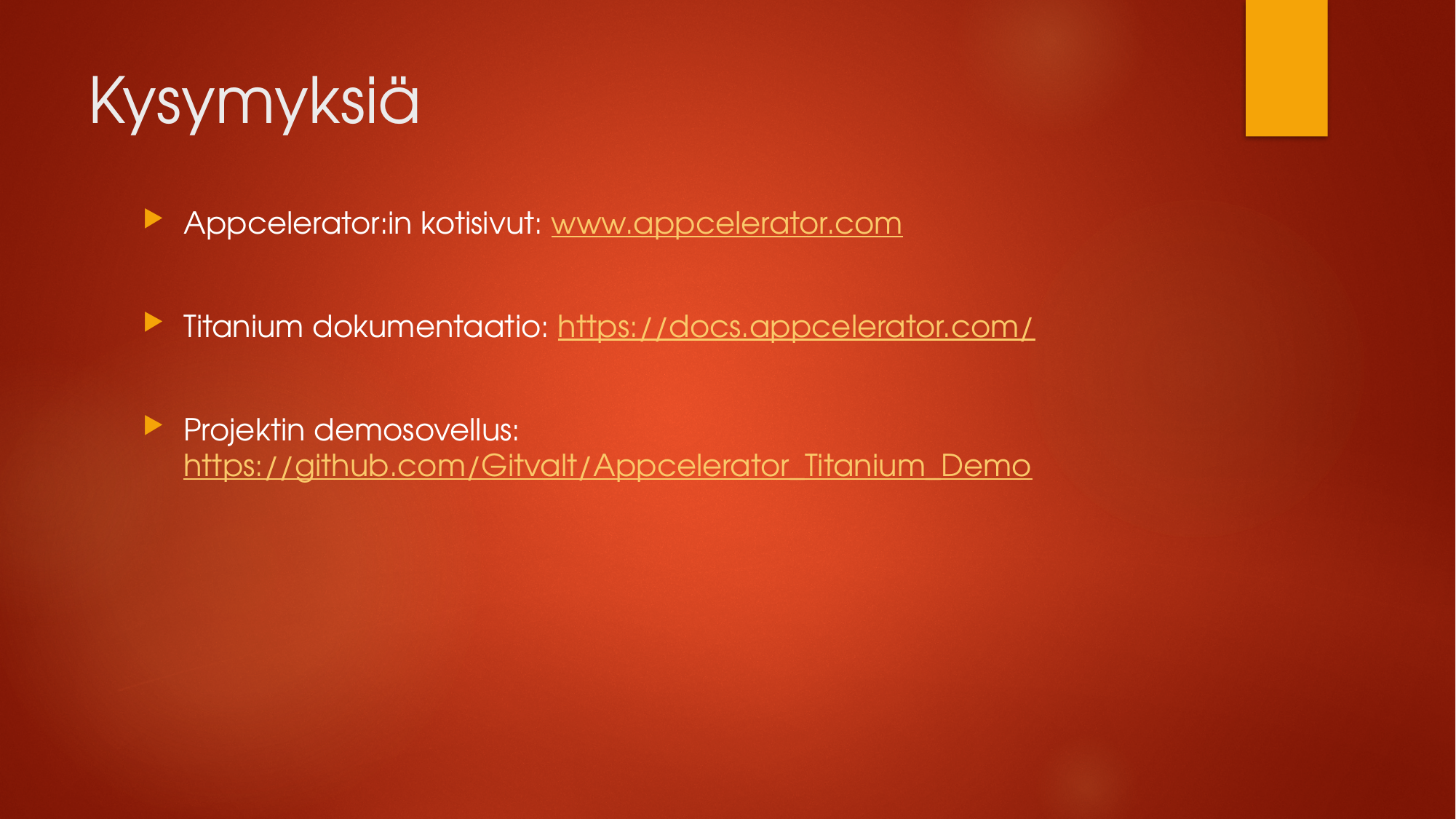

# Kysymyksiä
Appcelerator:in kotisivut: www.appcelerator.com

Titanium dokumentaatio: https://docs.appcelerator.com/

Projektin demosovellus: https://github.com/Gitvalt/Appcelerator_Titanium_Demo